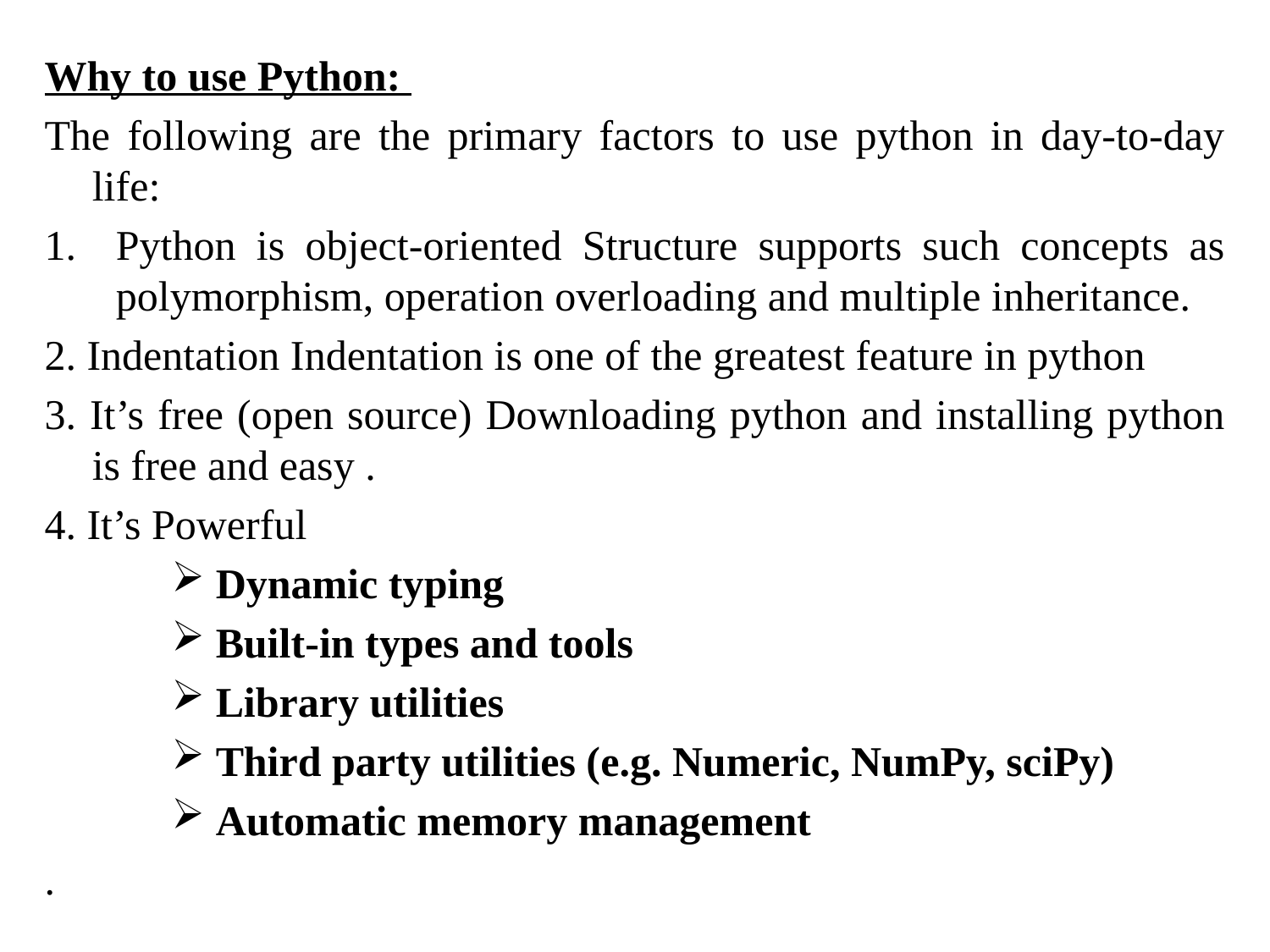

Why to use Python:
The following are the primary factors to use python in day-to-day life:
Python is object-oriented Structure supports such concepts as polymorphism, operation overloading and multiple inheritance.
2. Indentation Indentation is one of the greatest feature in python
3. It’s free (open source) Downloading python and installing python is free and easy .
4. It’s Powerful
 Dynamic typing
 Built-in types and tools
 Library utilities
 Third party utilities (e.g. Numeric, NumPy, sciPy)
 Automatic memory management
.